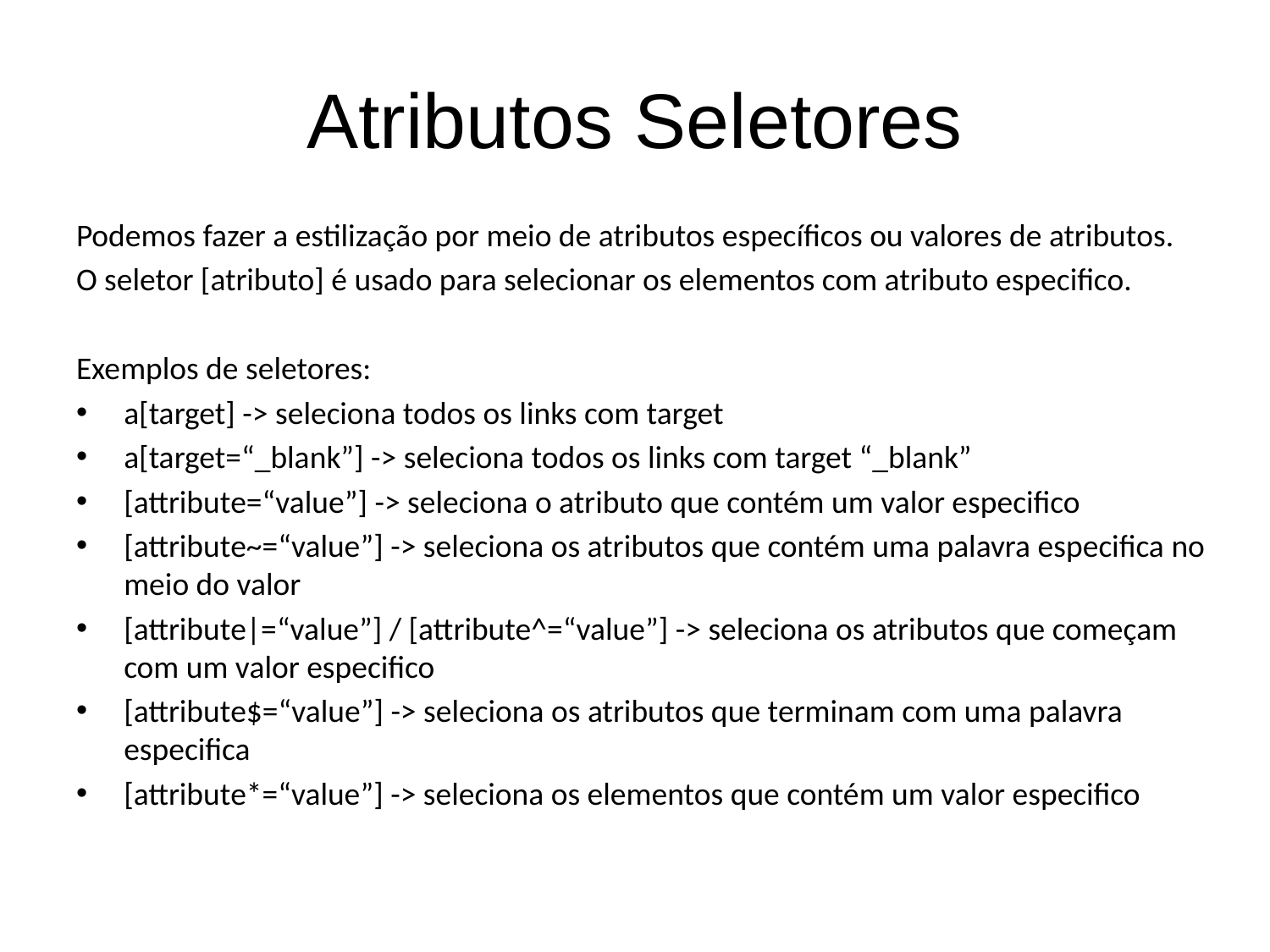

# Atributos Seletores
Podemos fazer a estilização por meio de atributos específicos ou valores de atributos.
O seletor [atributo] é usado para selecionar os elementos com atributo especifico.

Exemplos de seletores:
a[target] -> seleciona todos os links com target
a[target=“_blank”] -> seleciona todos os links com target “_blank”
[attribute=“value”] -> seleciona o atributo que contém um valor especifico
[attribute~=“value”] -> seleciona os atributos que contém uma palavra especifica no meio do valor
[attribute|=“value”] / [attribute^=“value”] -> seleciona os atributos que começam com um valor especifico
[attribute$=“value”] -> seleciona os atributos que terminam com uma palavra especifica
[attribute*=“value”] -> seleciona os elementos que contém um valor especifico